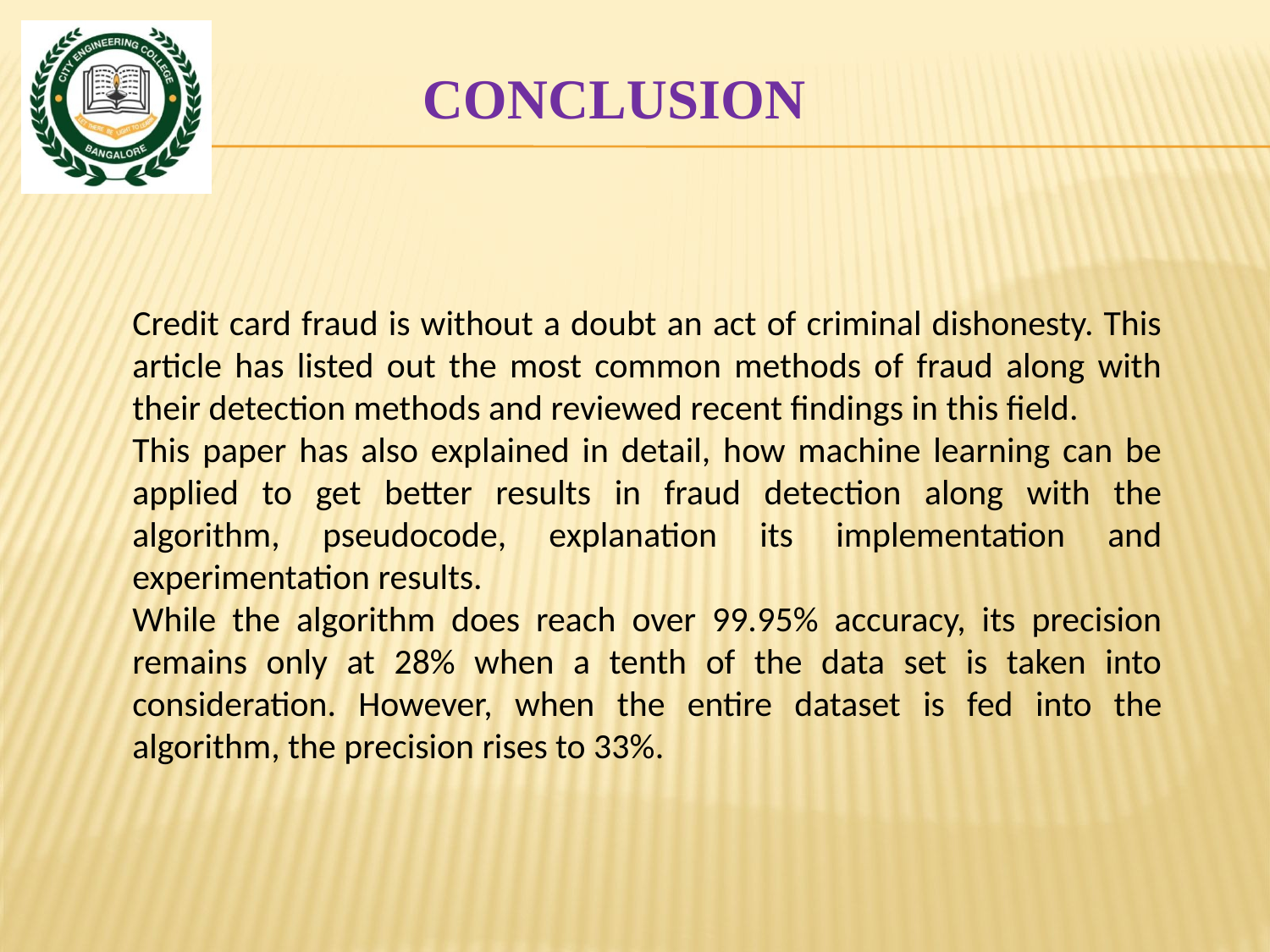

# CONCLUSION
Credit card fraud is without a doubt an act of criminal dishonesty. This article has listed out the most common methods of fraud along with their detection methods and reviewed recent findings in this field.
This paper has also explained in detail, how machine learning can be applied to get better results in fraud detection along with the algorithm, pseudocode, explanation its implementation and experimentation results.
While the algorithm does reach over 99.95% accuracy, its precision remains only at 28% when a tenth of the data set is taken into consideration. However, when the entire dataset is fed into the algorithm, the precision rises to 33%.